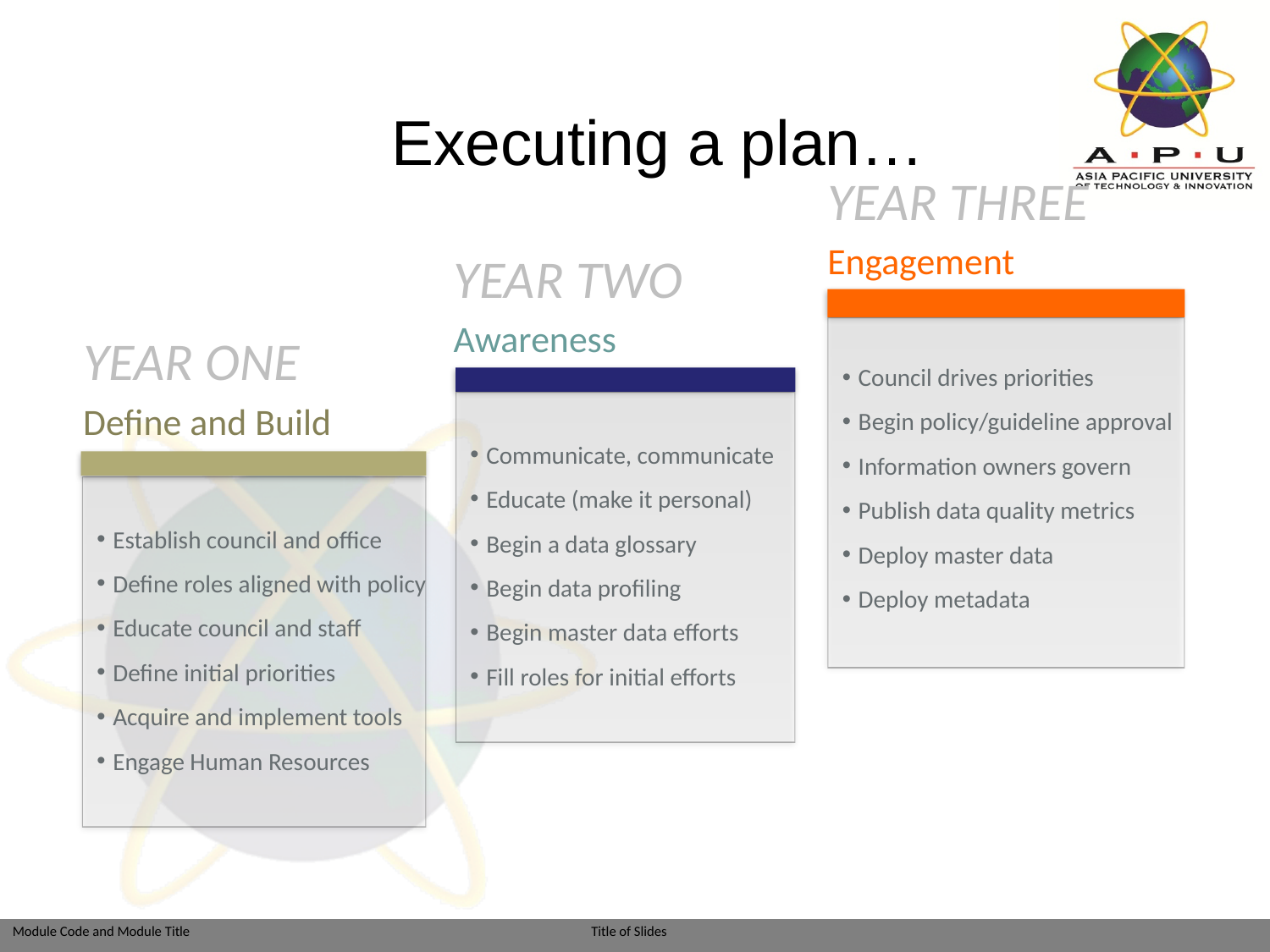

# Executing a plan…
YEAR THREE
Engagement

Council drives priorities
Begin policy/guideline approval
Information owners govern
Publish data quality metrics
Deploy master data
Deploy metadata
YEAR TWO
Awareness

Communicate, communicate
Educate (make it personal)
Begin a data glossary
Begin data profiling
Begin master data efforts
Fill roles for initial efforts
YEAR ONE
Define and Build

Establish council and office
Define roles aligned with policy
Educate council and staff
Define initial priorities
Acquire and implement tools
Engage Human Resources